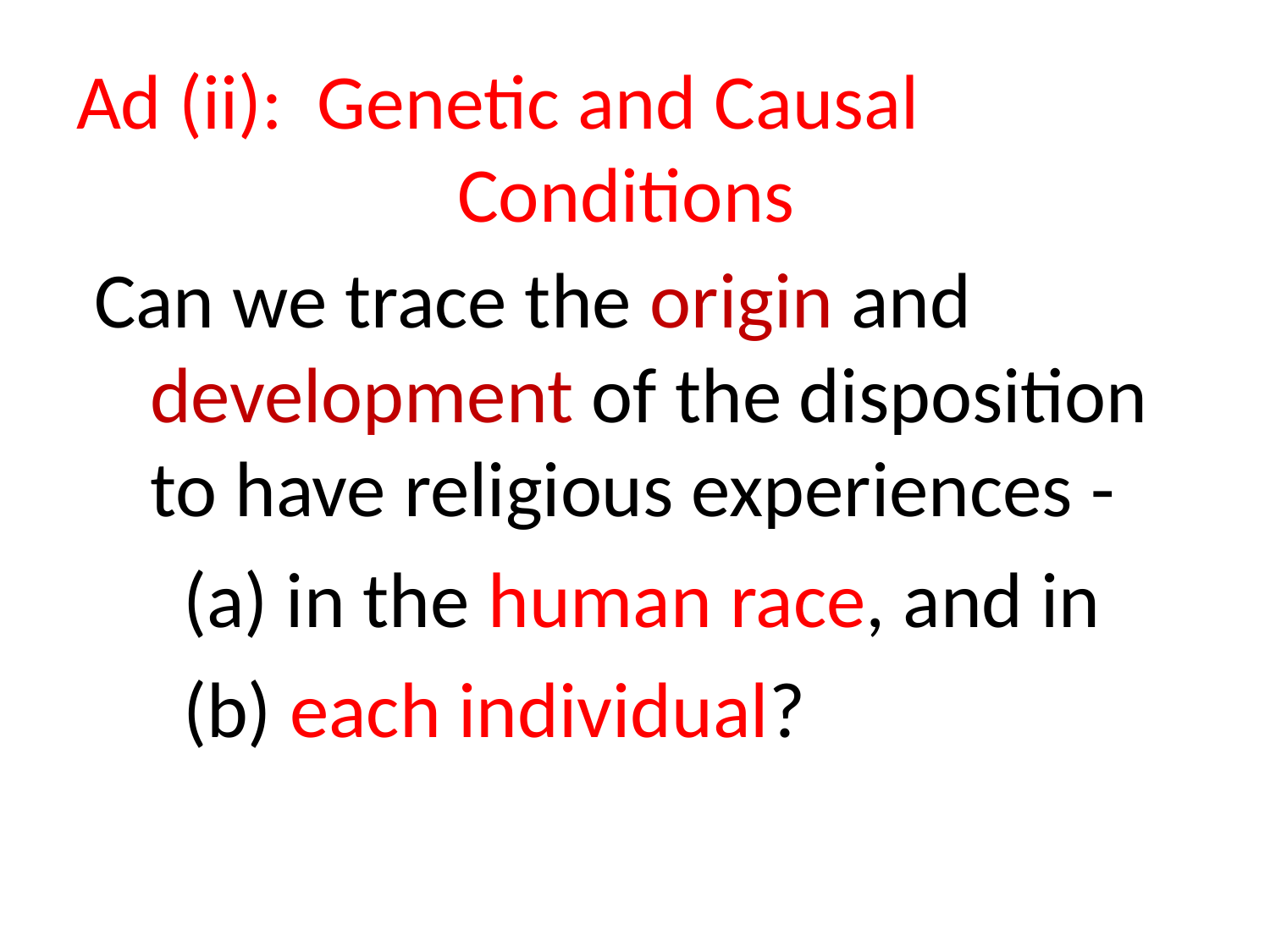

# Ad (ii):  Genetic and Causal   				Conditions
 Can we trace the origin and development of the disposition to have religious experiences -
      (a) in the human race, and in
      (b) each individual?